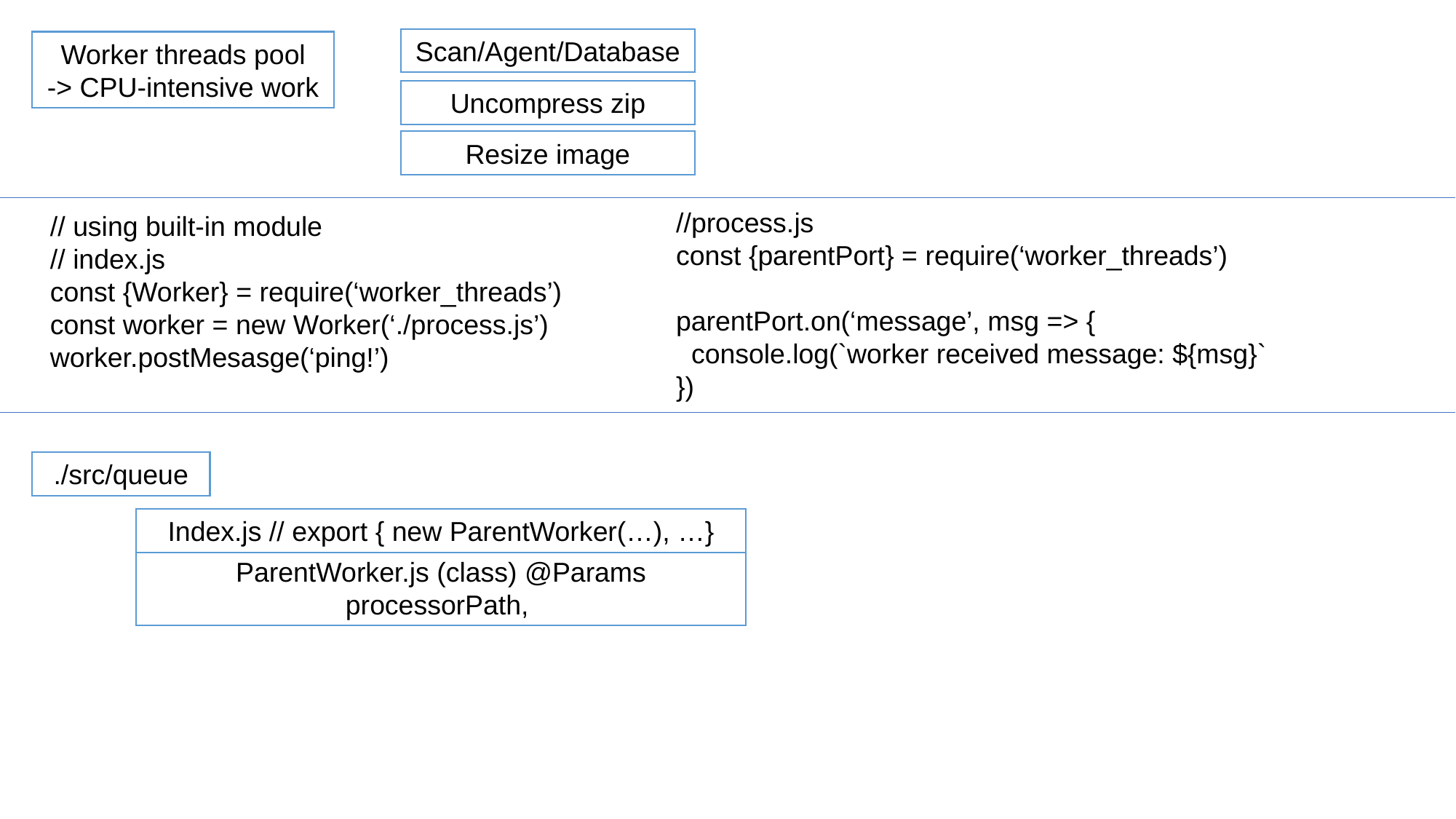

Scan/Agent/Database
Worker threads pool
-> CPU-intensive work
Uncompress zip
Resize image
//process.js
const {parentPort} = require(‘worker_threads’)

parentPort.on(‘message’, msg => {
  console.log(`worker received message: ${msg}`
})
// using built-in module
// index.js
const {Worker} = require(‘worker_threads’)
const worker = new Worker(‘./process.js’)
worker.postMesasge(‘ping!’)
./src/queue
Index.js // export { new ParentWorker(…), …}
ParentWorker.js (class) @Params processorPath,